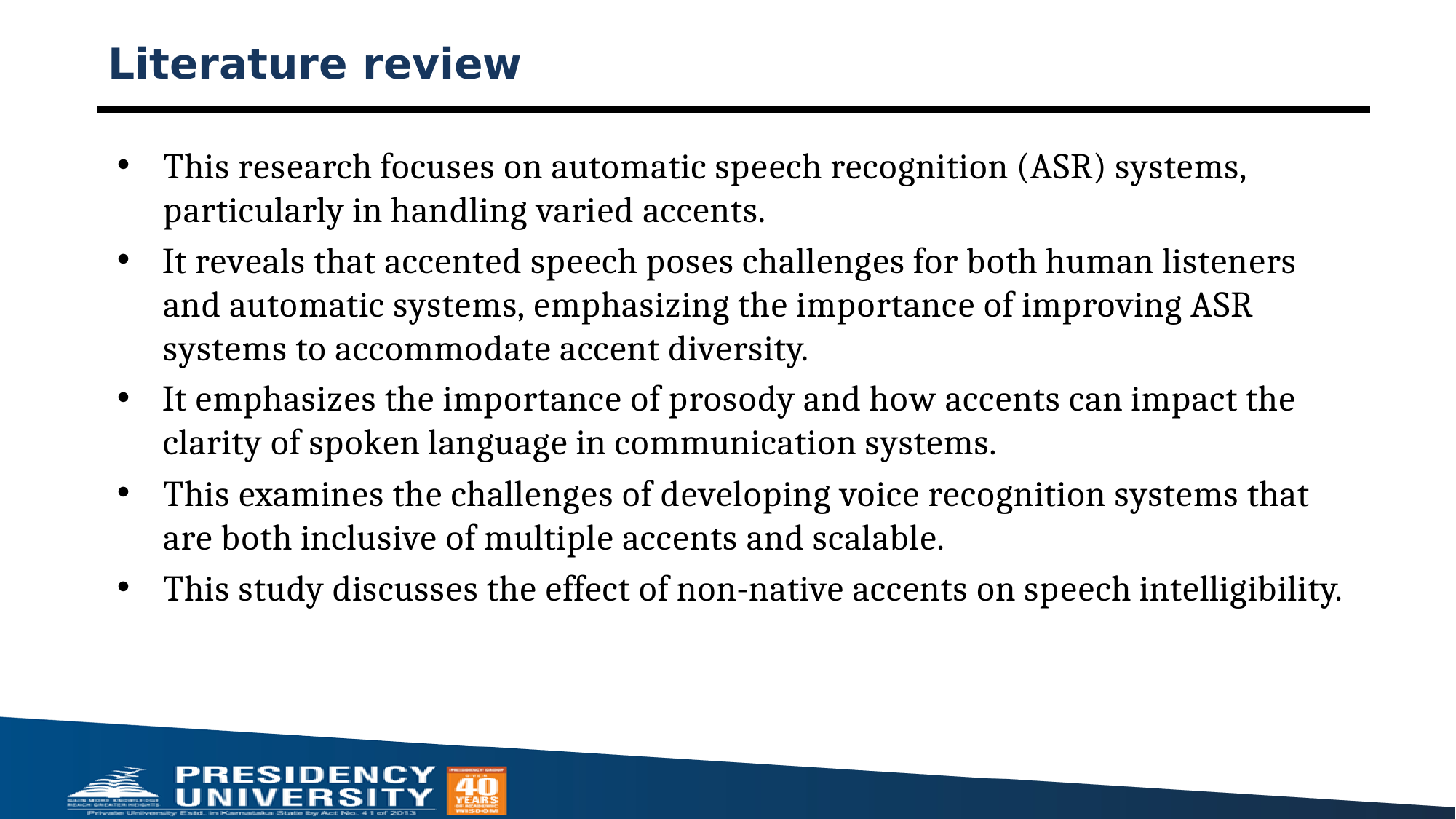

# Literature review
This research focuses on automatic speech recognition (ASR) systems, particularly in handling varied accents.
It reveals that accented speech poses challenges for both human listeners and automatic systems, emphasizing the importance of improving ASR systems to accommodate accent diversity.
It emphasizes the importance of prosody and how accents can impact the clarity of spoken language in communication systems.
This examines the challenges of developing voice recognition systems that are both inclusive of multiple accents and scalable.
This study discusses the effect of non-native accents on speech intelligibility.